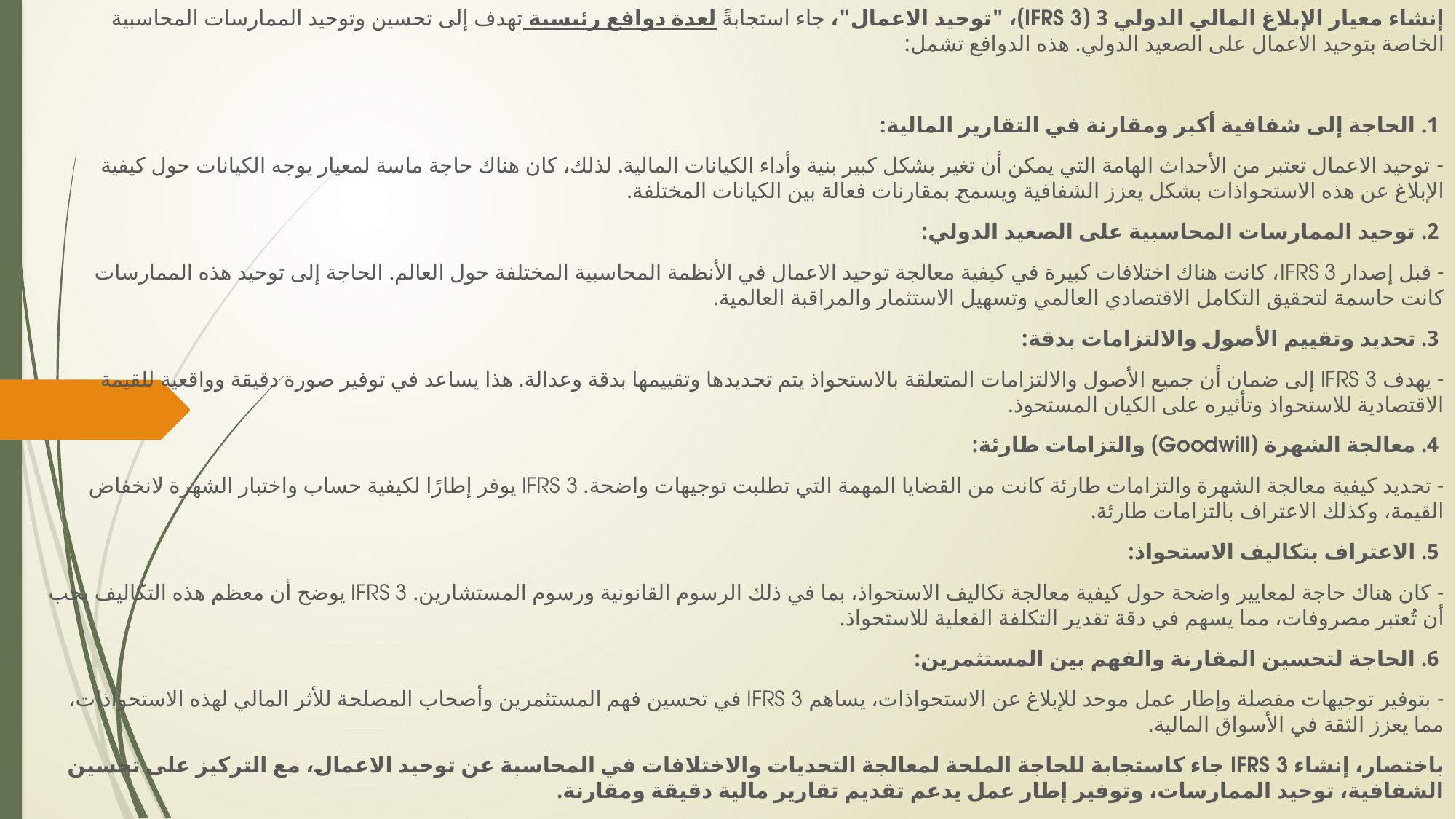

إنشاء معيار الإبلاغ المالي الدولي 3 (IFRS 3)، "توحيد الاعمال"، جاء استجابةً لعدة دوافع رئيسية تهدف إلى تحسين وتوحيد الممارسات المحاسبية الخاصة بتوحيد الاعمال على الصعيد الدولي. هذه الدوافع تشمل:

 1. الحاجة إلى شفافية أكبر ومقارنة في التقارير المالية:
- توحيد الاعمال تعتبر من الأحداث الهامة التي يمكن أن تغير بشكل كبير بنية وأداء الكيانات المالية. لذلك، كان هناك حاجة ماسة لمعيار يوجه الكيانات حول كيفية الإبلاغ عن هذه الاستحواذات بشكل يعزز الشفافية ويسمح بمقارنات فعالة بين الكيانات المختلفة.
 2. توحيد الممارسات المحاسبية على الصعيد الدولي:
- قبل إصدار IFRS 3، كانت هناك اختلافات كبيرة في كيفية معالجة توحيد الاعمال في الأنظمة المحاسبية المختلفة حول العالم. الحاجة إلى توحيد هذه الممارسات كانت حاسمة لتحقيق التكامل الاقتصادي العالمي وتسهيل الاستثمار والمراقبة العالمية.
 3. تحديد وتقييم الأصول والالتزامات بدقة:
- يهدف IFRS 3 إلى ضمان أن جميع الأصول والالتزامات المتعلقة بالاستحواذ يتم تحديدها وتقييمها بدقة وعدالة. هذا يساعد في توفير صورة دقيقة وواقعية للقيمة الاقتصادية للاستحواذ وتأثيره على الكيان المستحوذ.
 4. معالجة الشهرة (Goodwill) والتزامات طارئة:
- تحديد كيفية معالجة الشهرة والتزامات طارئة كانت من القضايا المهمة التي تطلبت توجيهات واضحة. IFRS 3 يوفر إطارًا لكيفية حساب واختبار الشهرة لانخفاض القيمة، وكذلك الاعتراف بالتزامات طارئة.
 5. الاعتراف بتكاليف الاستحواذ:
- كان هناك حاجة لمعايير واضحة حول كيفية معالجة تكاليف الاستحواذ، بما في ذلك الرسوم القانونية ورسوم المستشارين. IFRS 3 يوضح أن معظم هذه التكاليف يجب أن تُعتبر مصروفات، مما يسهم في دقة تقدير التكلفة الفعلية للاستحواذ.
 6. الحاجة لتحسين المقارنة والفهم بين المستثمرين:
- بتوفير توجيهات مفصلة وإطار عمل موحد للإبلاغ عن الاستحواذات، يساهم IFRS 3 في تحسين فهم المستثمرين وأصحاب المصلحة للأثر المالي لهذه الاستحواذات، مما يعزز الثقة في الأسواق المالية.
باختصار، إنشاء IFRS 3 جاء كاستجابة للحاجة الملحة لمعالجة التحديات والاختلافات في المحاسبة عن توحيد الاعمال، مع التركيز على تحسين الشفافية، توحيد الممارسات، وتوفير إطار عمل يدعم تقديم تقارير مالية دقيقة ومقارنة.